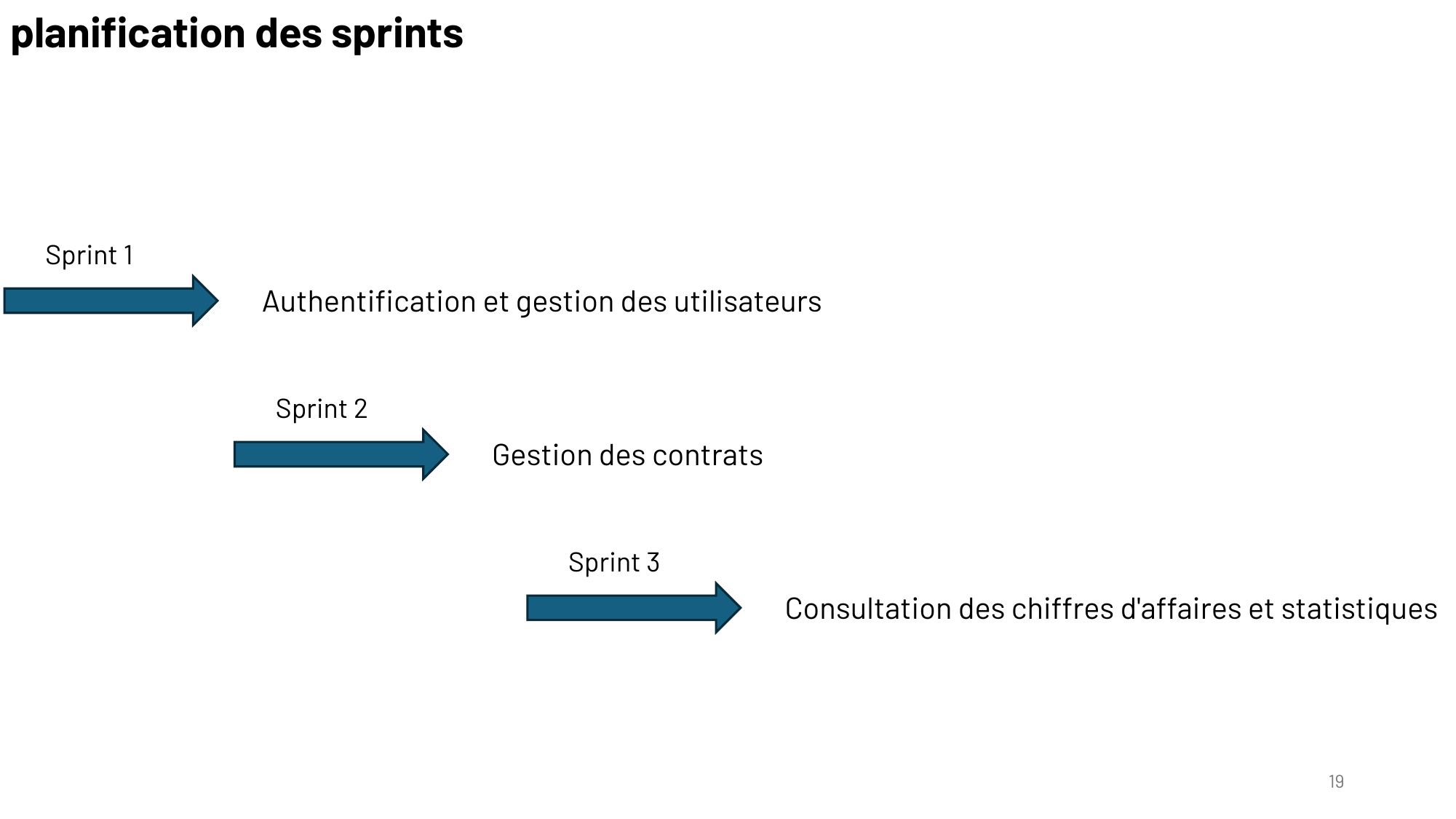

planification des sprints
Sprint 1

Authentification et gestion des utilisateurs
Sprint 2

Gestion des contrats
Sprint 3

Consultation des chiffres d'affaires et statistiques
19